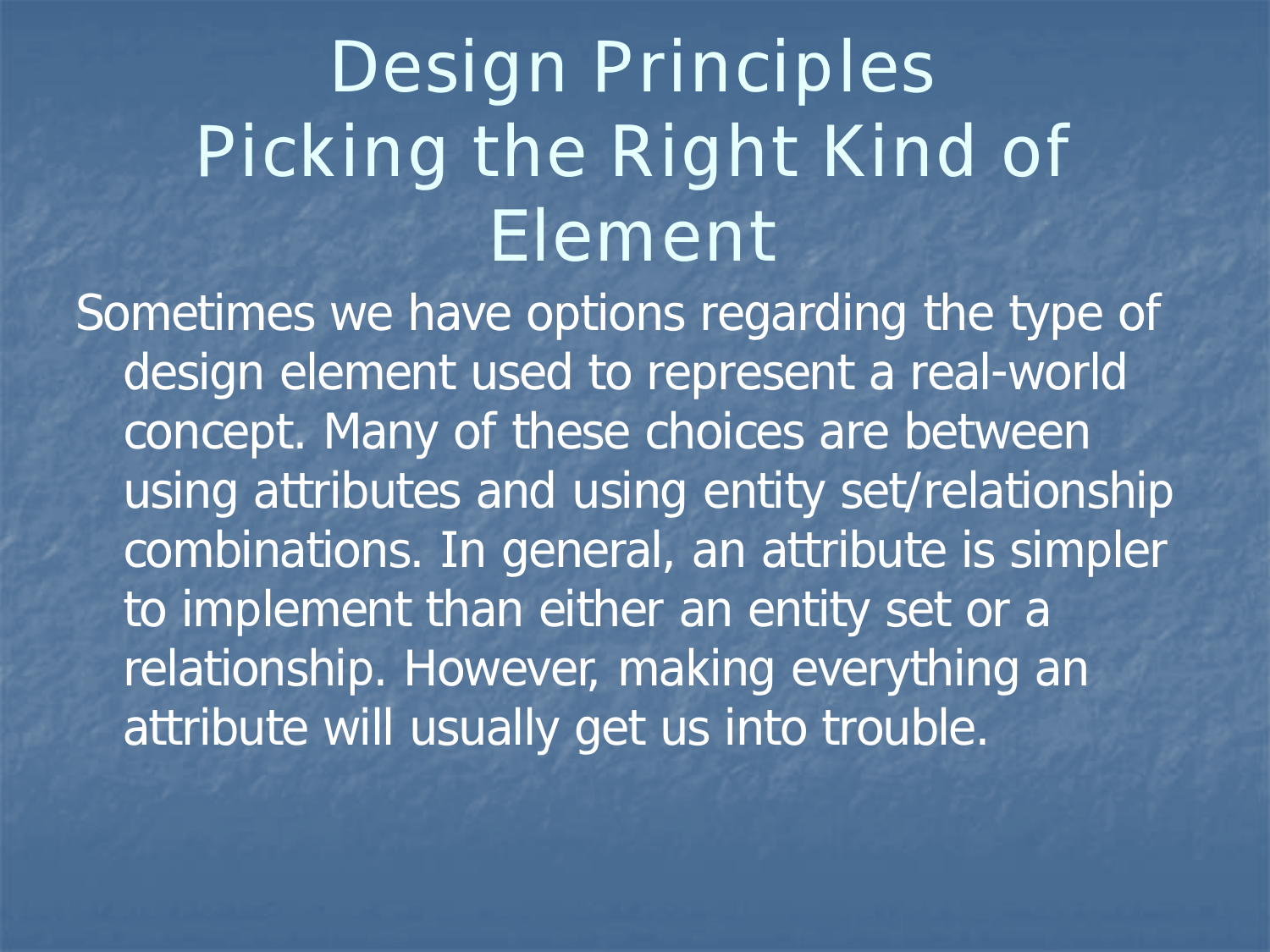

# Design Principles Picking the Right Kind of Element
Sometimes we have options regarding the type of design element used to represent a real-world concept. Many of these choices are between using attributes and using entity set/relationship combinations. In general, an attribute is simpler to implement than either an entity set or a relationship. However, making everything an attribute will usually get us into trouble.